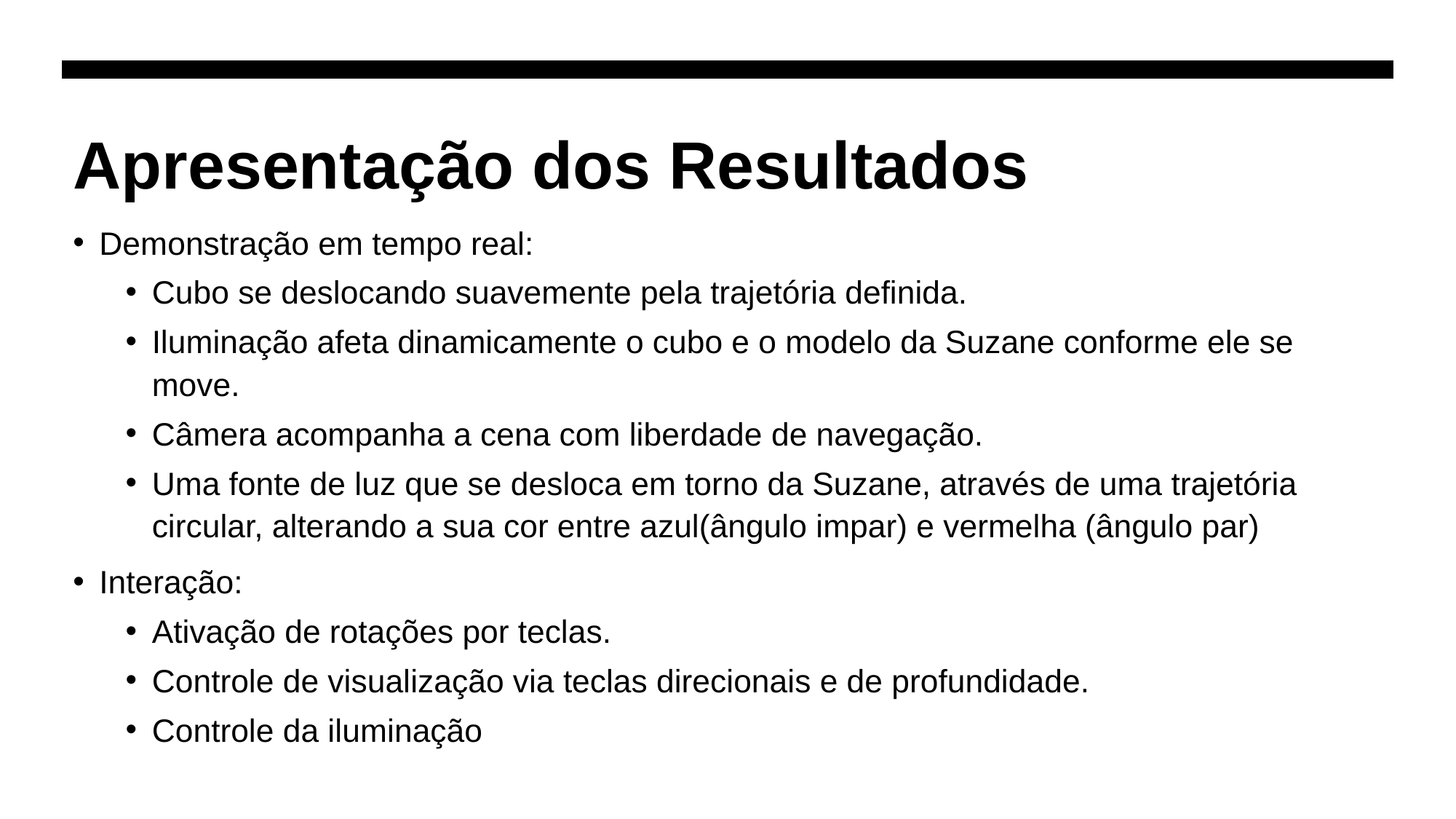

# Apresentação dos Resultados
Demonstração em tempo real:
Cubo se deslocando suavemente pela trajetória definida.
Iluminação afeta dinamicamente o cubo e o modelo da Suzane conforme ele se move.
Câmera acompanha a cena com liberdade de navegação.
Uma fonte de luz que se desloca em torno da Suzane, através de uma trajetória circular, alterando a sua cor entre azul(ângulo impar) e vermelha (ângulo par)
Interação:
Ativação de rotações por teclas.
Controle de visualização via teclas direcionais e de profundidade.
Controle da iluminação